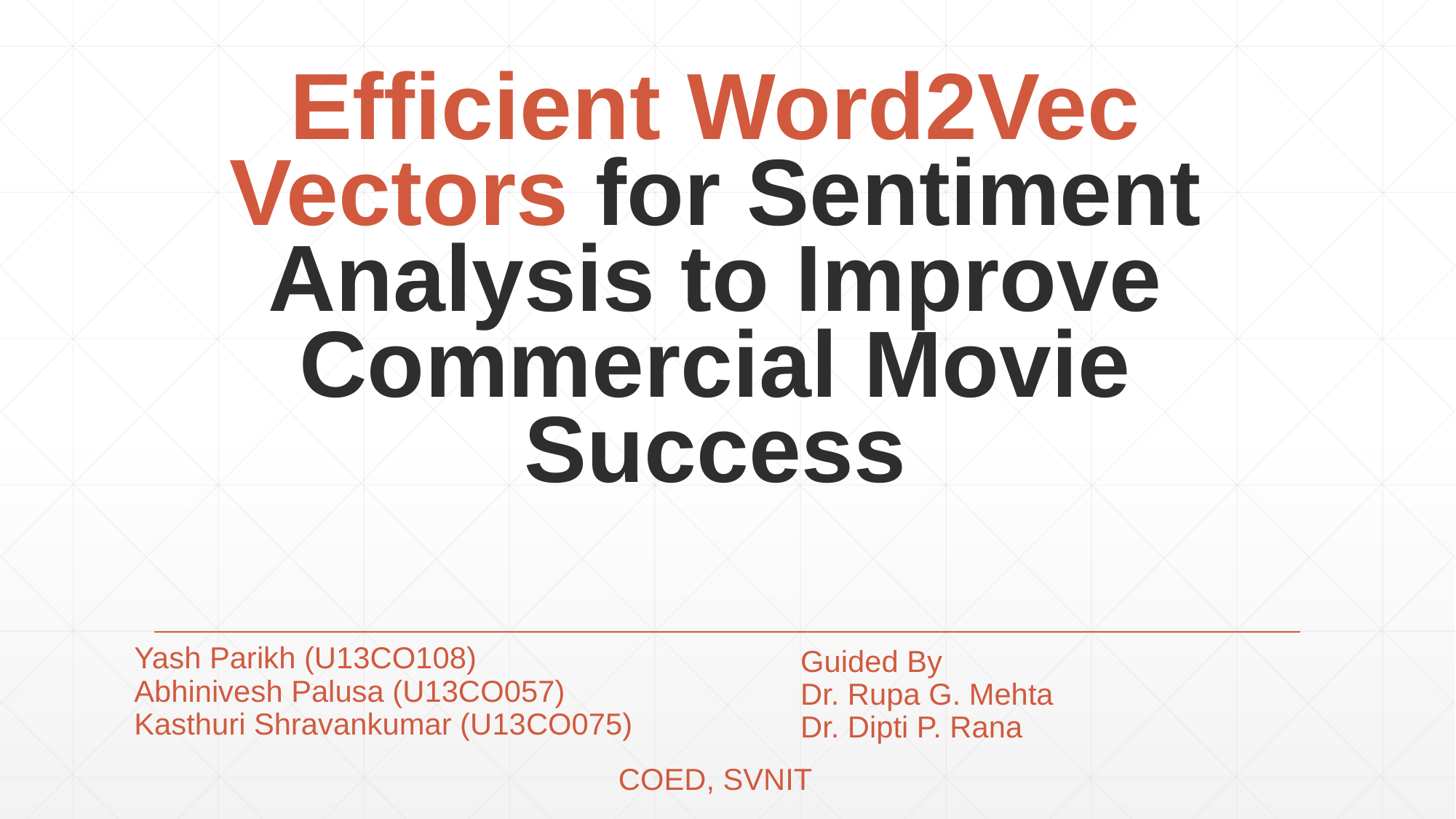

# Efficient Word2Vec Vectors for Sentiment Analysis to Improve Commercial Movie Success
Yash Parikh (U13CO108)
Abhinivesh Palusa (U13CO057)
Kasthuri Shravankumar (U13CO075)

Guided By
Dr. Rupa G. Mehta
Dr. Dipti P. Rana

COED, SVNIT